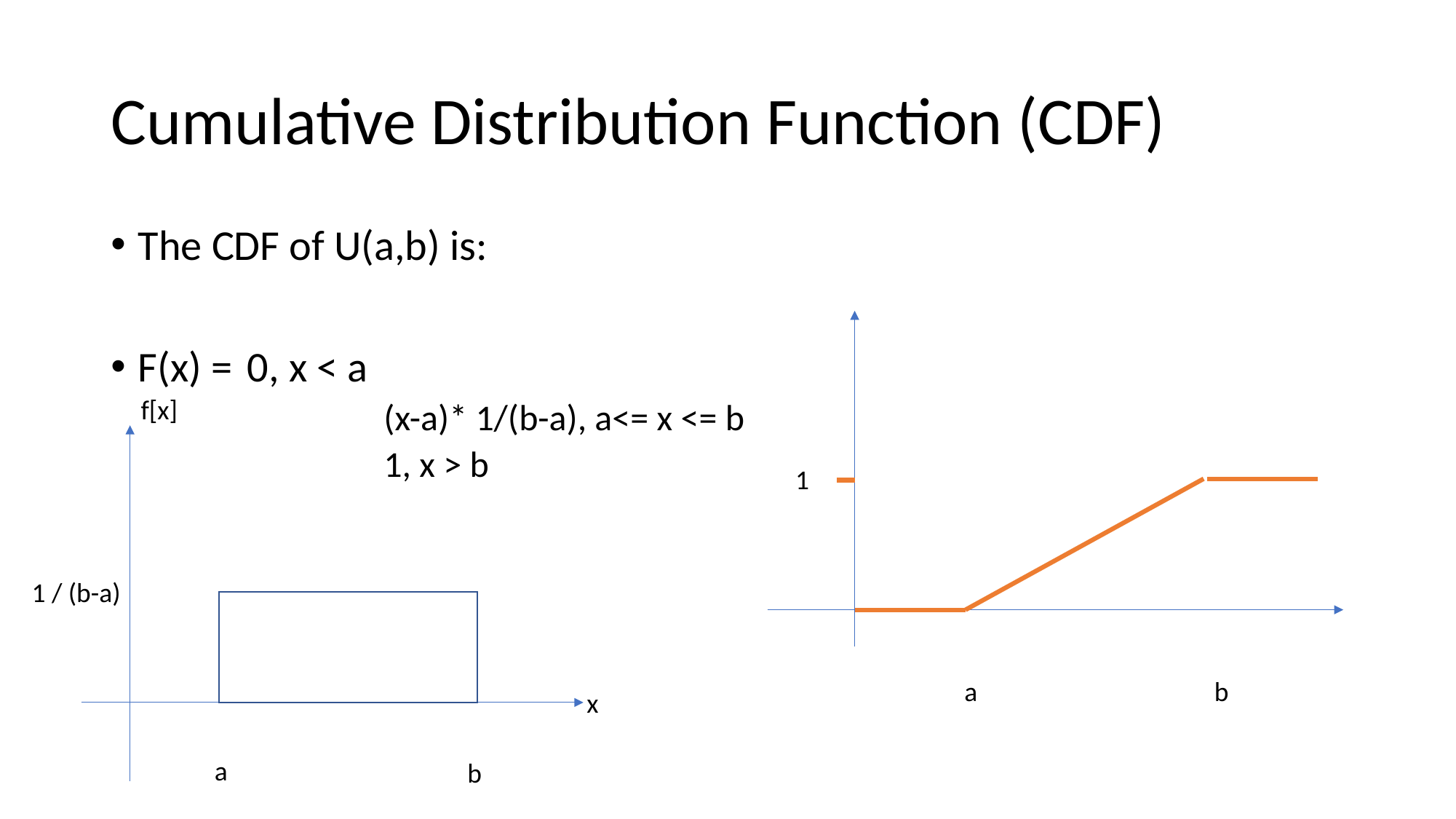

# Cumulative Distribution Function (CDF)
The CDF of U(a,b) is:

F(x) = 	0, x < a
		(x-a)* 1/(b-a), a<= x <= b
		1, x > b
f[x]
1 / (b-a)

a
b
1
a
b
x